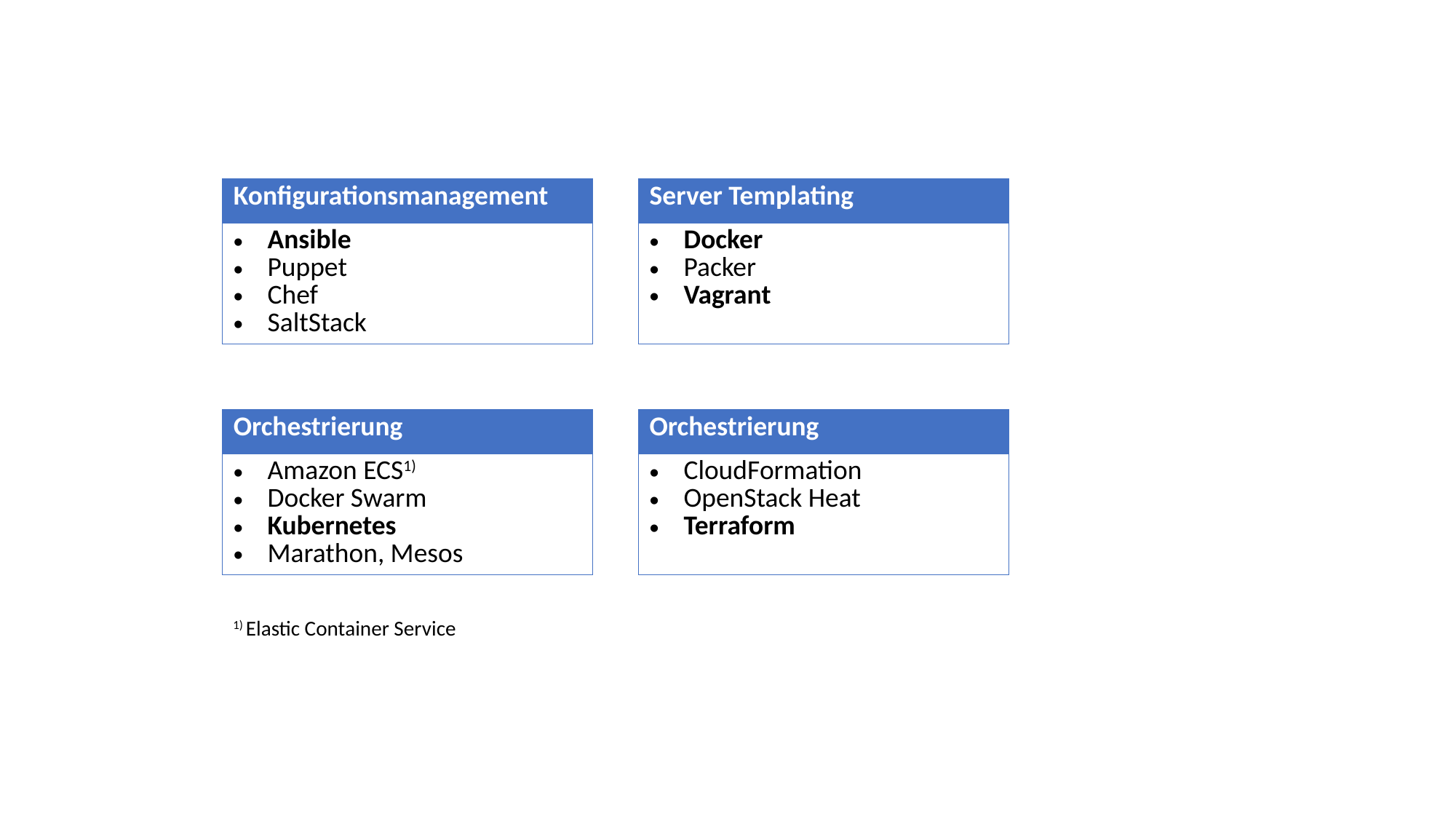

| Konfigurationsmanagement |
| --- |
| Ansible Puppet Chef SaltStack |
| Server Templating |
| --- |
| Docker Packer Vagrant |
| Orchestrierung |
| --- |
| Amazon ECS1) Docker Swarm Kubernetes Marathon, Mesos |
| Orchestrierung |
| --- |
| CloudFormation OpenStack Heat Terraform |
1) Elastic Container Service